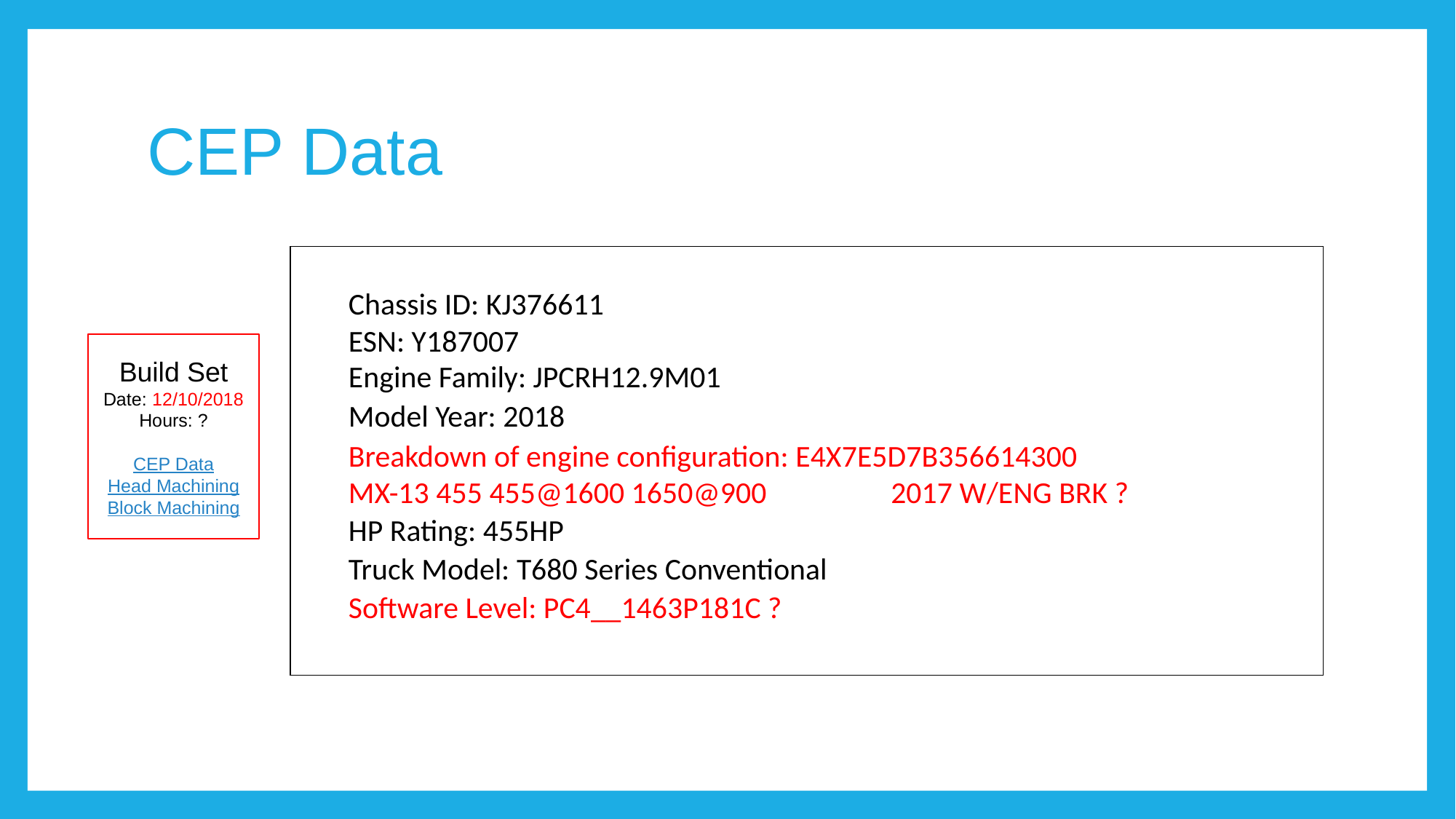

# CEP Data

Chassis ID: KJ376611
ESN: Y187007
Engine Family: JPCRH12.9M01
Model Year: 2018
Breakdown of engine configuration: E4X7E5D7B356614300
MX-13 455 455@1600 1650@900                  2017 W/ENG BRK ?
HP Rating: 455HP
Truck Model: T680 Series Conventional
Software Level: PC4__1463P181C ?
Build Set
Date: 12/10/2018
Hours: ?

CEP Data
Head Machining
Block Machining